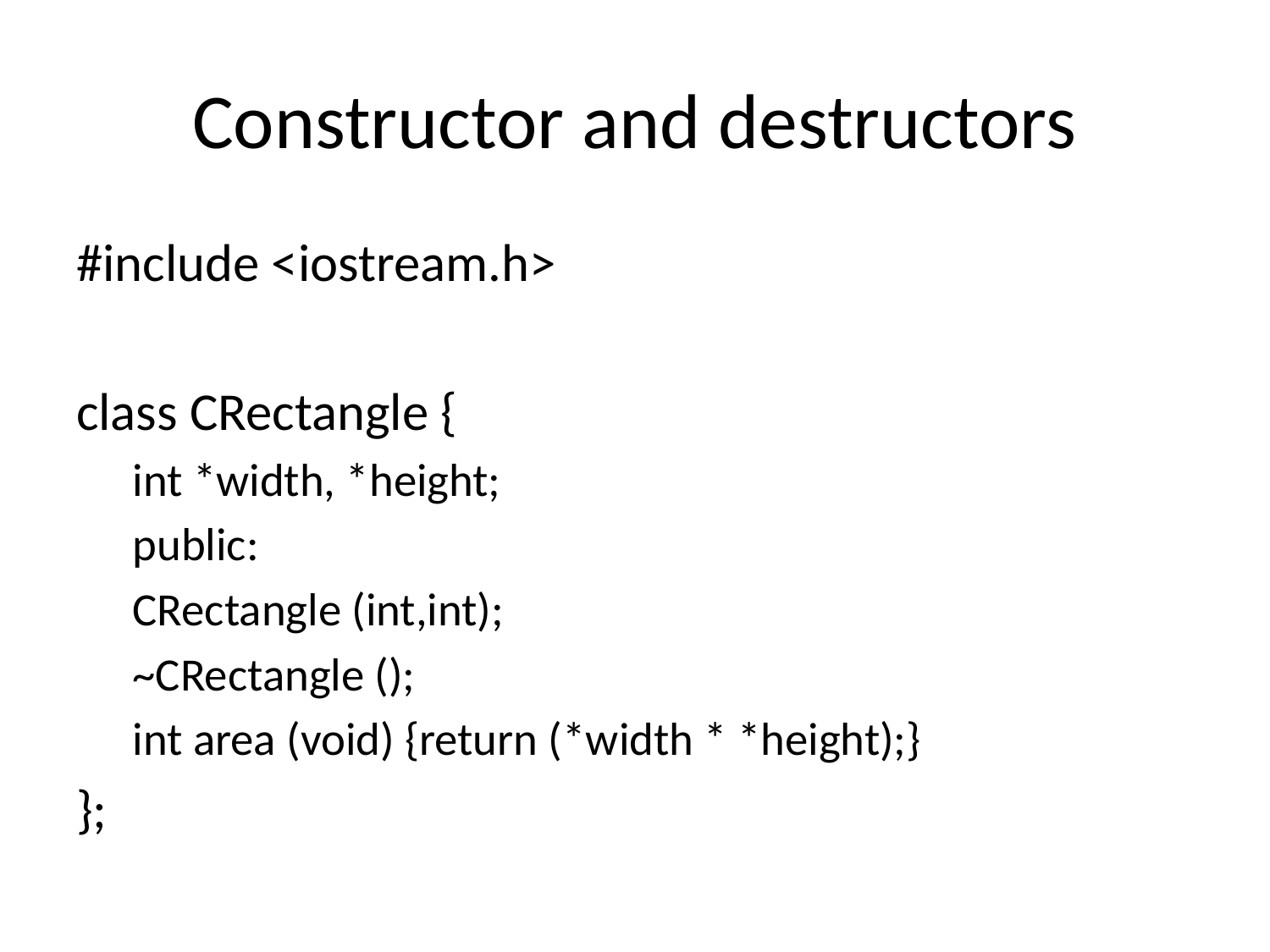

# Constructor and destructors
#include <iostream.h>

class CRectangle {
int *width, *height;
public:
CRectangle (int,int);
~CRectangle ();
int area (void) {return (*width * *height);}
};